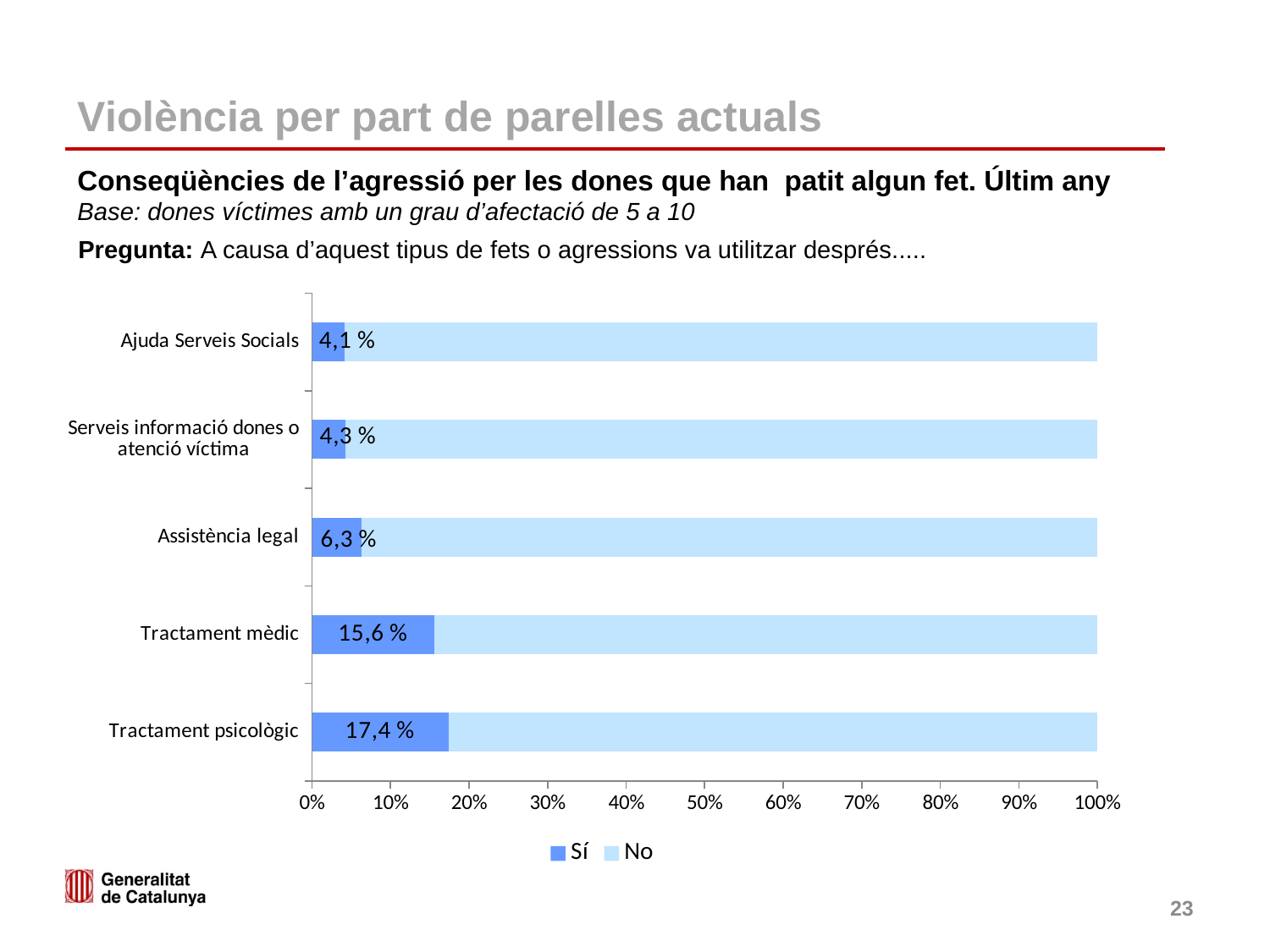

# Violència per part de parelles actuals
Conseqüències de l’agressió per les dones que han  patit algun fet. Últim any
Base: dones víctimes amb un grau d’afectació de 5 a 10
Pregunta: A causa d’aquest tipus de fets o agressions va utilitzar després.....

### Chart

| Category | Sí | No |
|---|---|---|
| Tractament psicològic | 17.4 | 82.6 |
| Tractament mèdic | 15.6 | 84.4 |
| Assistència legal | 6.3 | 93.7 |
| Serveis informació dones o atenció víctima | 4.3 | 95.7 |
| Ajuda Serveis Socials | 4.1 | 95.9 |
23